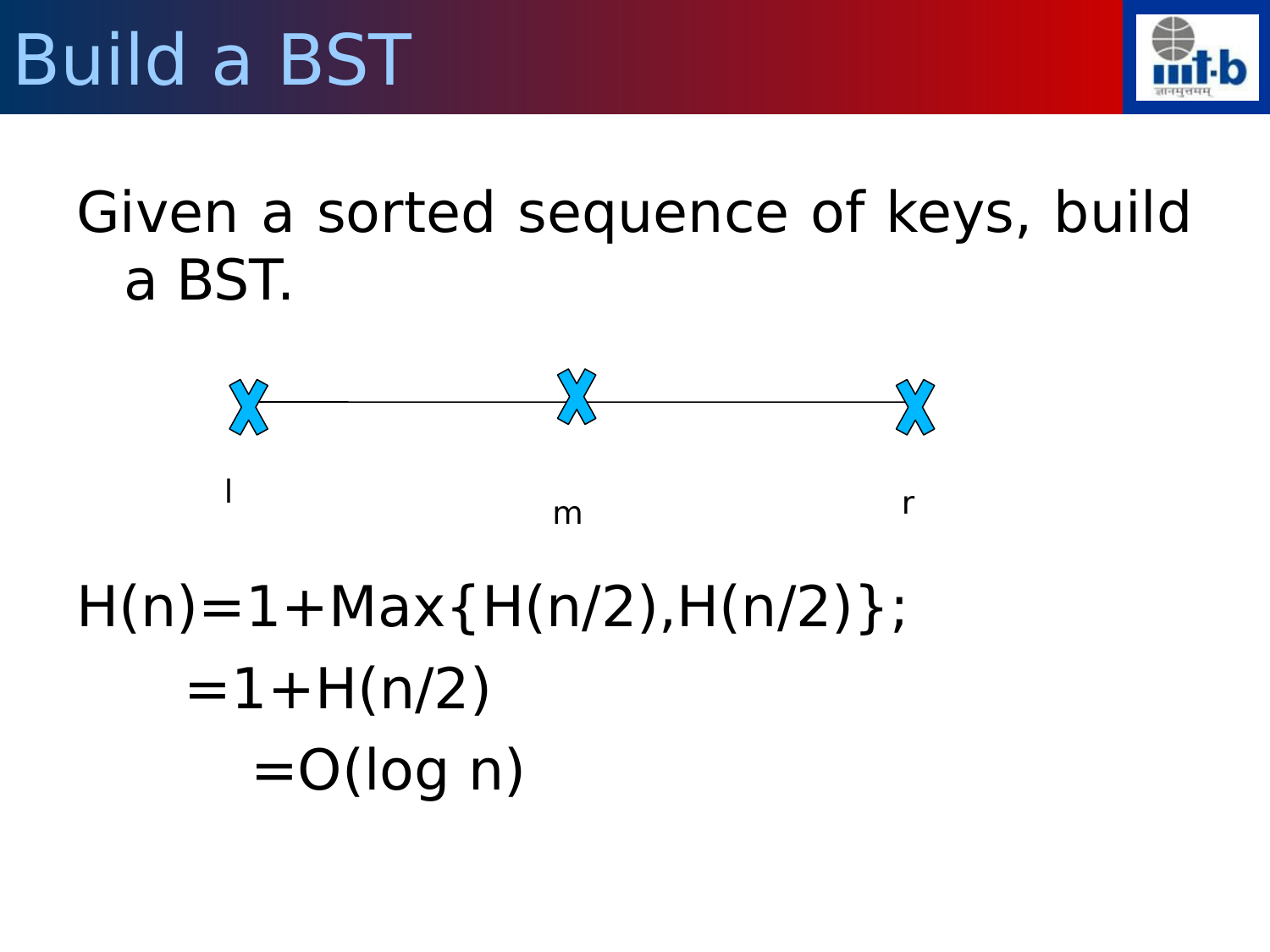

Build a BST
Given a sorted sequence of keys, build a BST.

H(n)=1+Max{H(n/2),H(n/2)};
      =1+H(n/2)
		=O(log n)

l
r
m